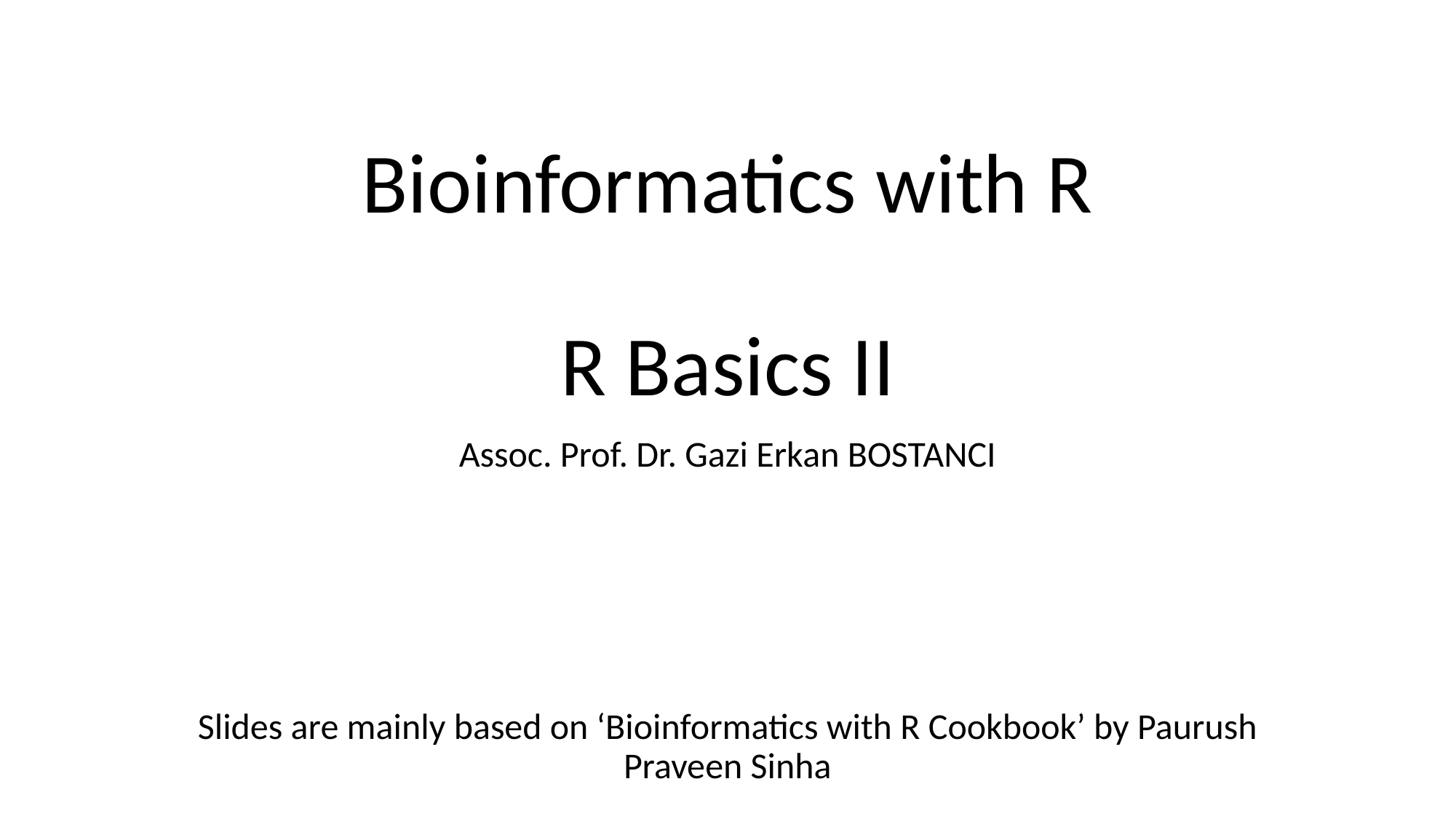

# Bioinformatics with R R Basics II
Assoc. Prof. Dr. Gazi Erkan BOSTANCI

Slides are mainly based on ‘Bioinformatics with R Cookbook’ by Paurush Praveen Sinha